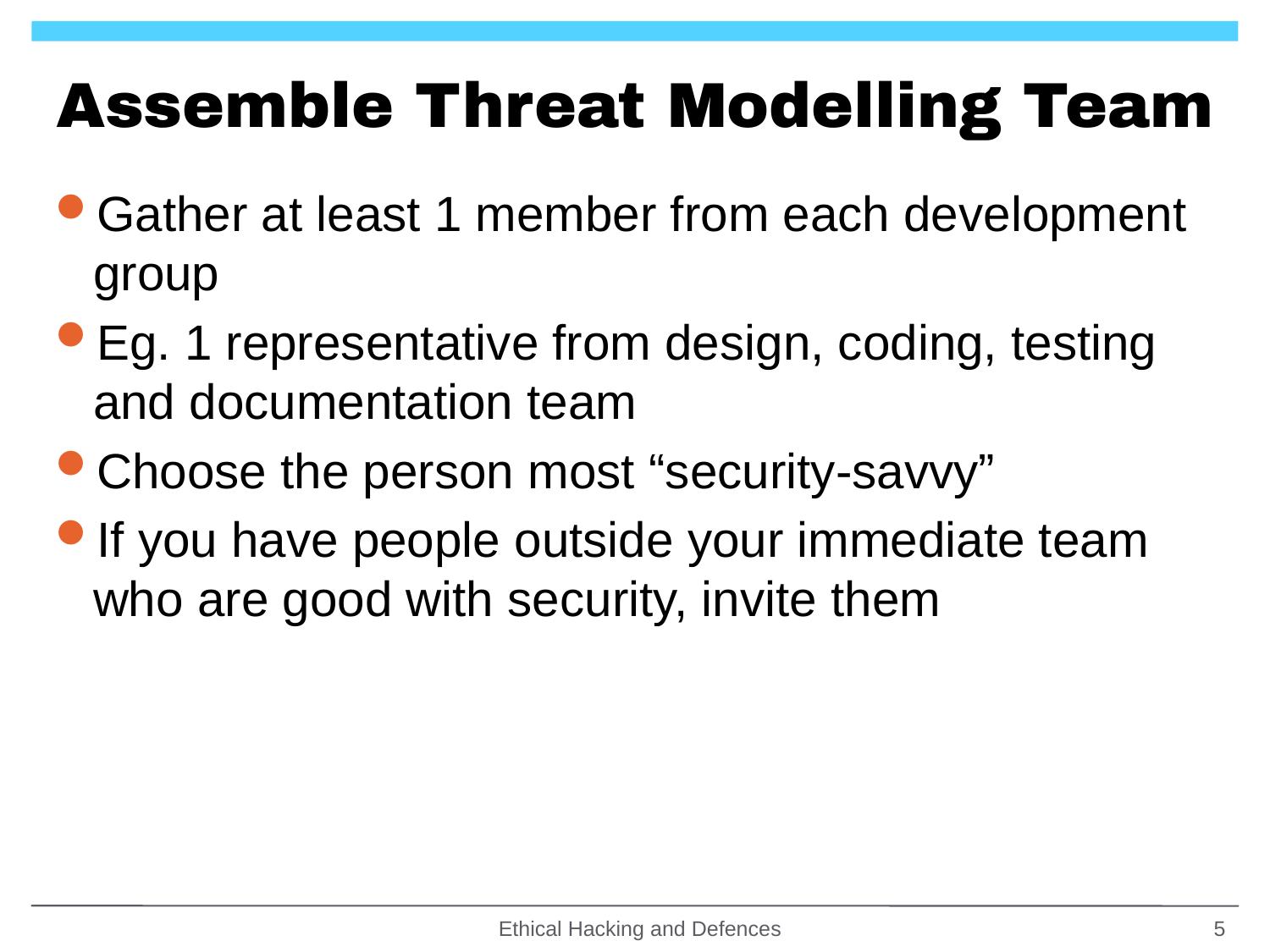

# Assemble Threat Modelling Team
Gather at least 1 member from each development group
Eg. 1 representative from design, coding, testing and documentation team
Choose the person most “security-savvy”
If you have people outside your immediate team who are good with security, invite them
Ethical Hacking and Defences
5